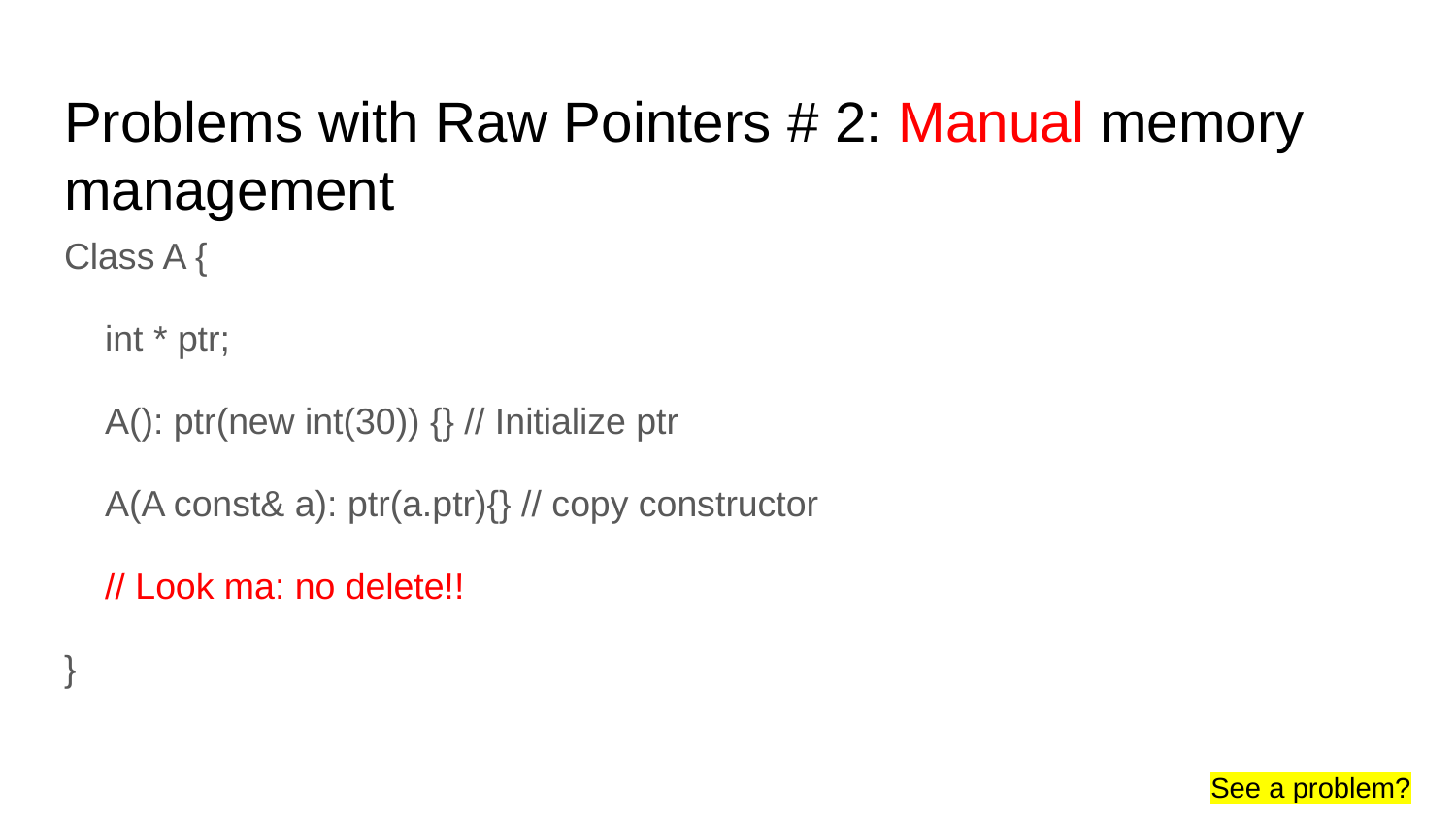

# Problems with Raw Pointers # 2: Manual memory management

Class A {
    int * ptr;
    A(): ptr(new int(30)) {} // Initialize ptr
    A(A const& a): ptr(a.ptr){} // copy constructor
    // Look ma: no delete!!
}
See a problem?